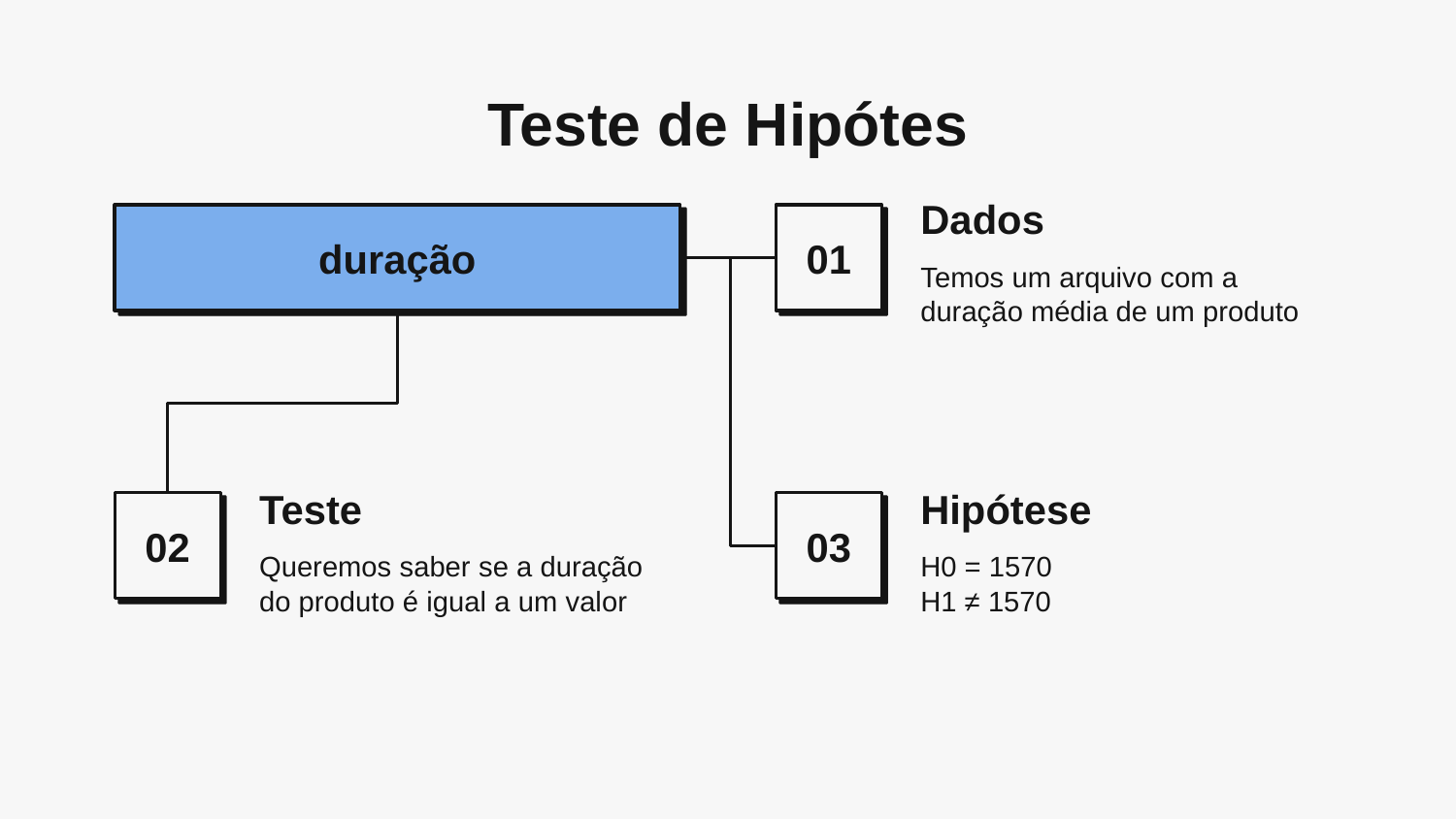

# Teste de Hipótes
Dados
01
Temos um arquivo com a duração média de um produto
duração
Teste
02
Queremos saber se a duração do produto é igual a um valor
Hipótese
03
H0 = 1570
H1 ≠ 1570